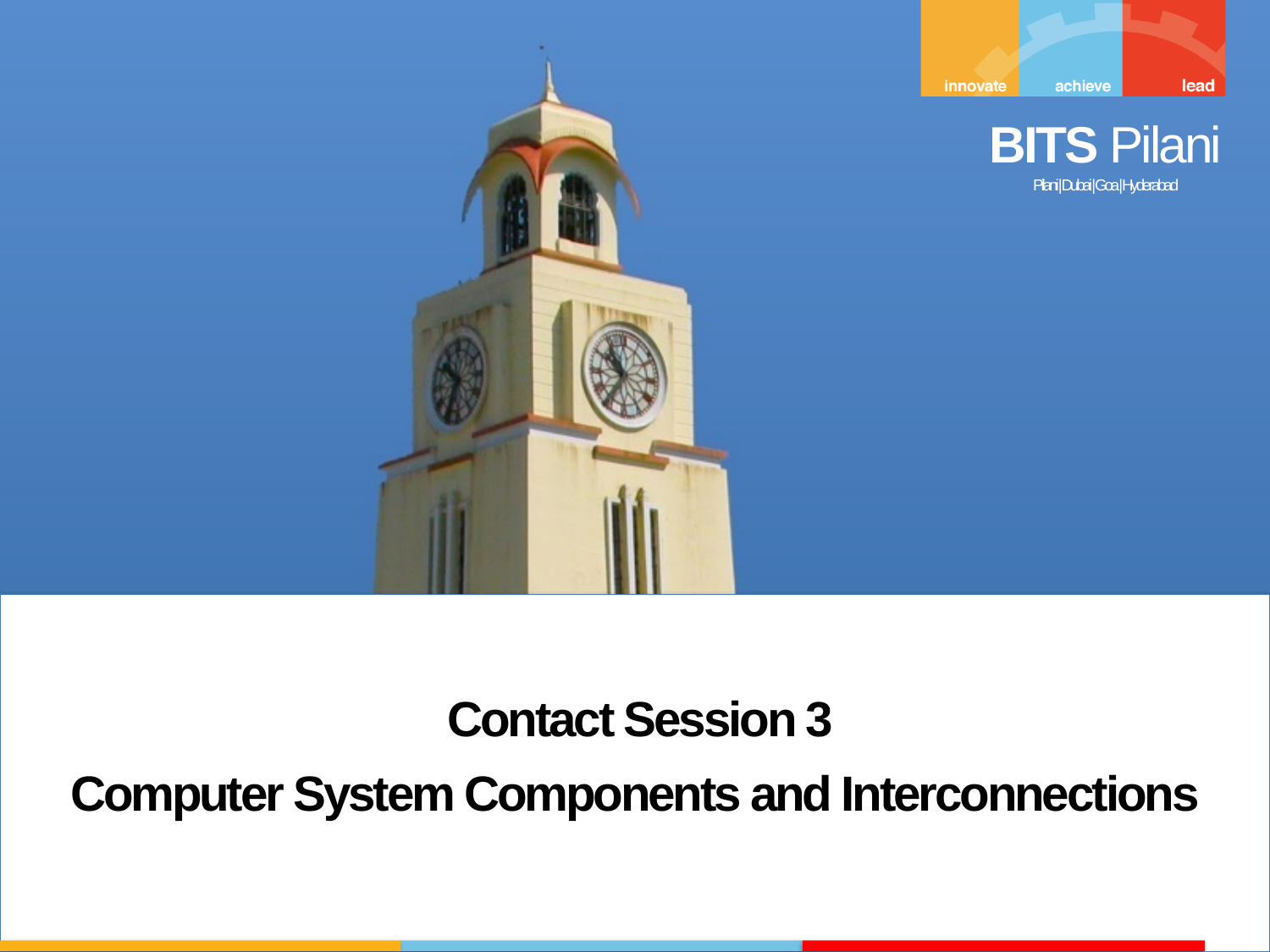

Contact Session 3
Computer System Components and Interconnections